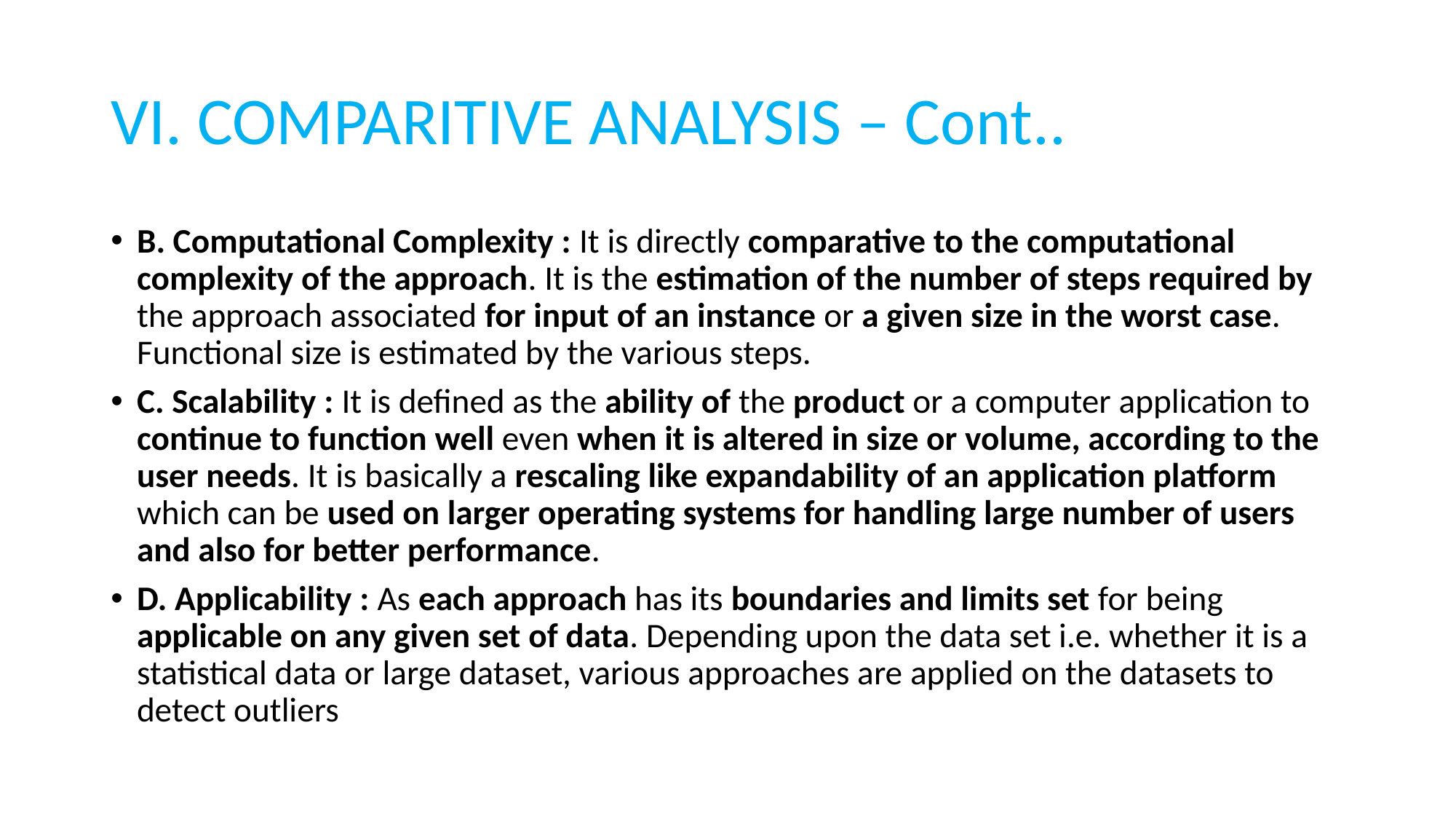

# VI. COMPARITIVE ANALYSIS – Cont..
B. Computational Complexity : It is directly comparative to the computational complexity of the approach. It is the estimation of the number of steps required by the approach associated for input of an instance or a given size in the worst case. Functional size is estimated by the various steps.
C. Scalability : It is defined as the ability of the product or a computer application to continue to function well even when it is altered in size or volume, according to the user needs. It is basically a rescaling like expandability of an application platform which can be used on larger operating systems for handling large number of users and also for better performance.
D. Applicability : As each approach has its boundaries and limits set for being applicable on any given set of data. Depending upon the data set i.e. whether it is a statistical data or large dataset, various approaches are applied on the datasets to detect outliers